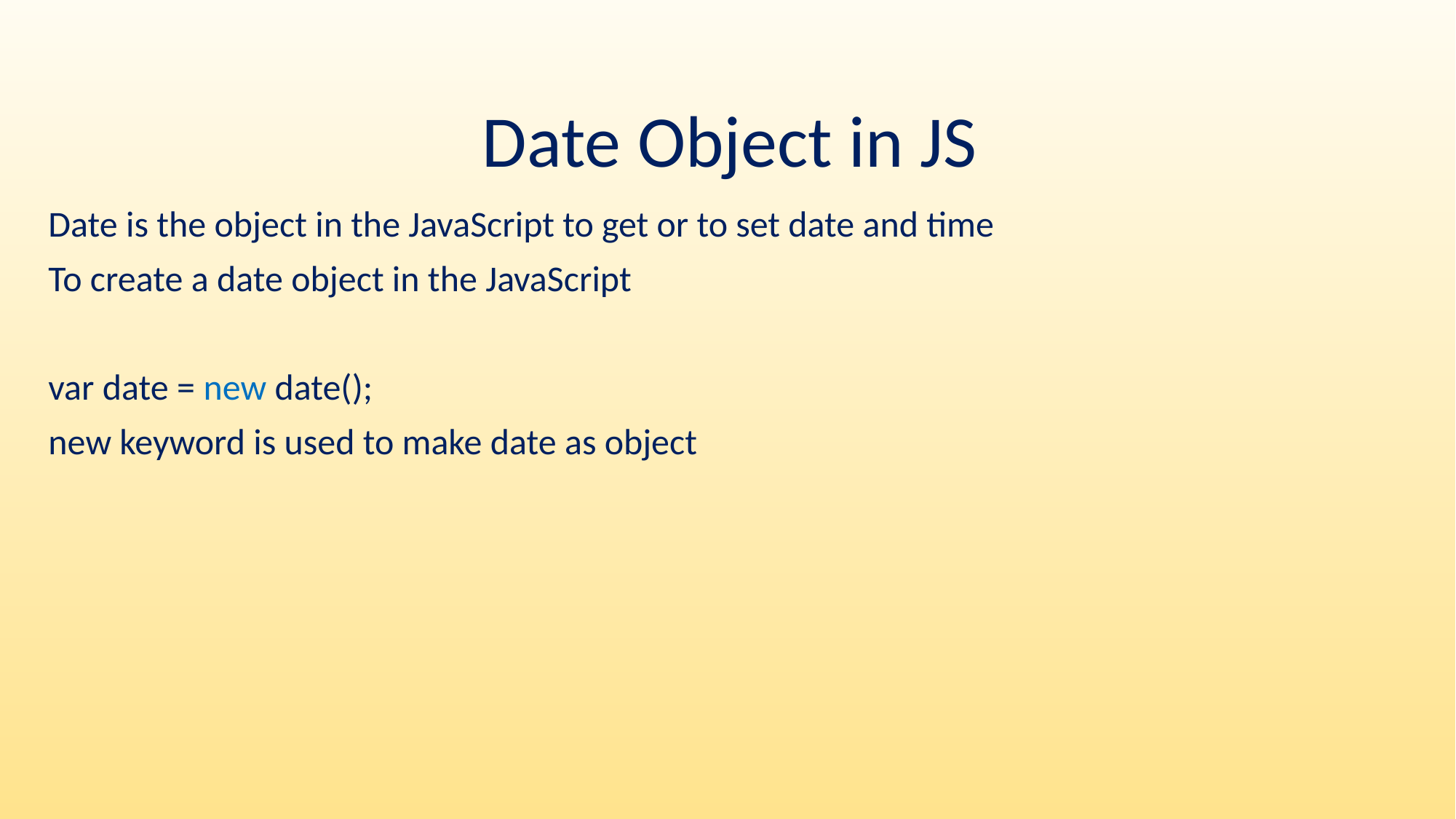

# Date Object in JS
Date is the object in the JavaScript to get or to set date and time
To create a date object in the JavaScript

var date = new date();
new keyword is used to make date as object